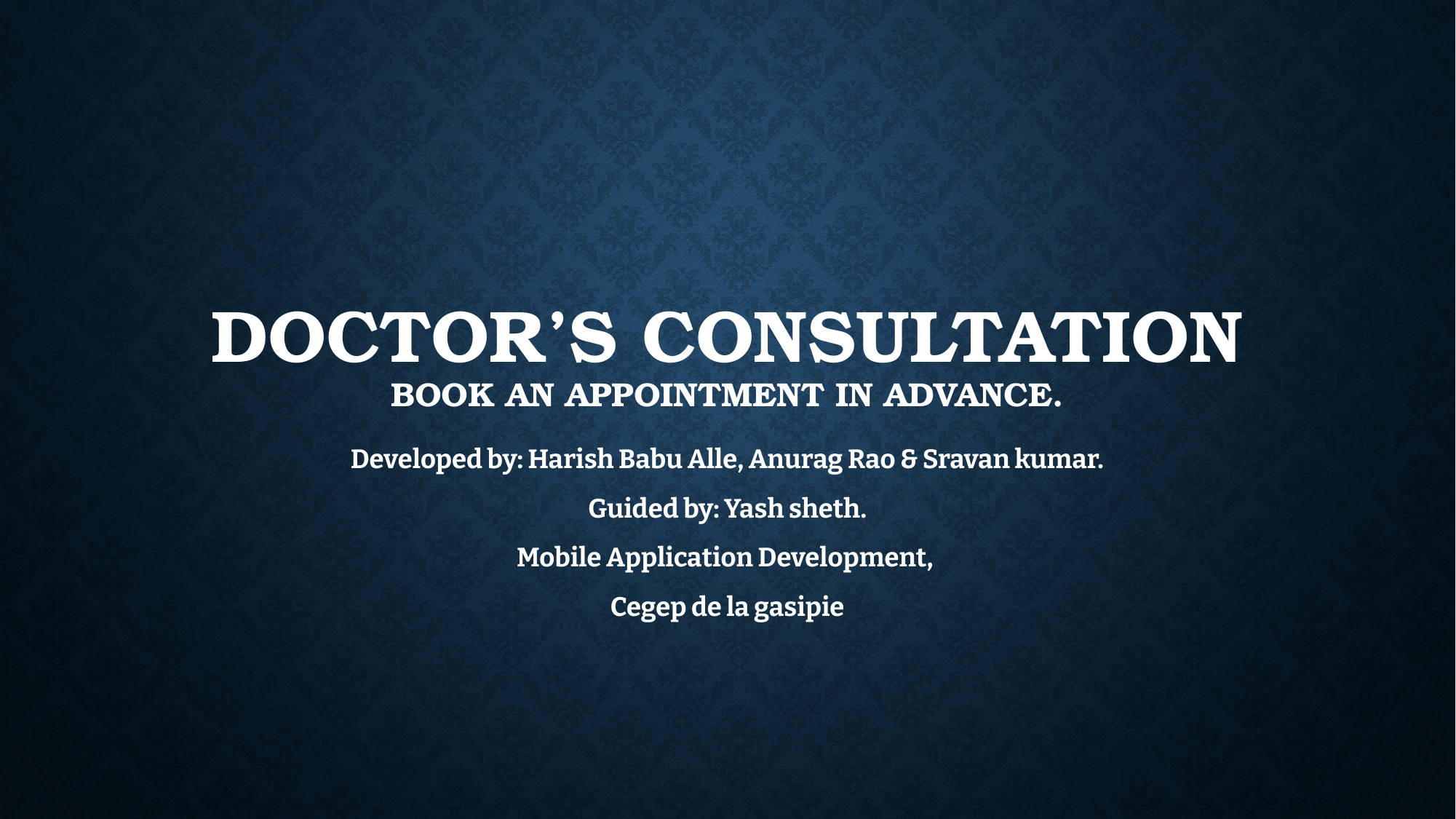

# Doctor’s consultation Book an appointment in advance.
Developed by: Harish Babu Alle, Anurag Rao & Sravan kumar.
Guided by: Yash sheth.
Mobile Application Development,
Cegep de la gasipie